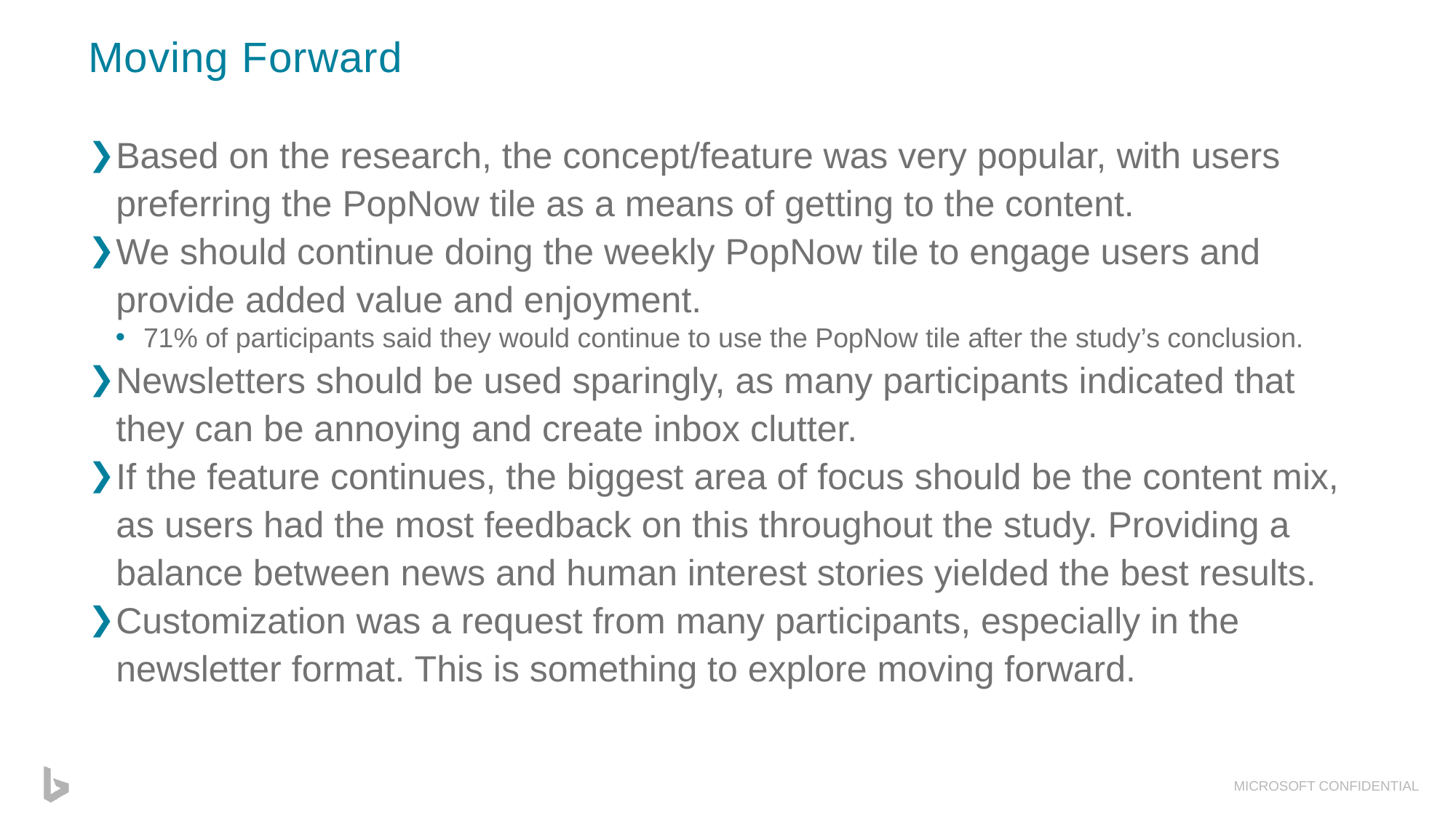

# Moving Forward
Based on the research, the concept/feature was very popular, with users preferring the PopNow tile as a means of getting to the content.
We should continue doing the weekly PopNow tile to engage users and provide added value and enjoyment.
71% of participants said they would continue to use the PopNow tile after the study’s conclusion.
Newsletters should be used sparingly, as many participants indicated that they can be annoying and create inbox clutter.
If the feature continues, the biggest area of focus should be the content mix, as users had the most feedback on this throughout the study. Providing a balance between news and human interest stories yielded the best results.
Customization was a request from many participants, especially in the newsletter format. This is something to explore moving forward.